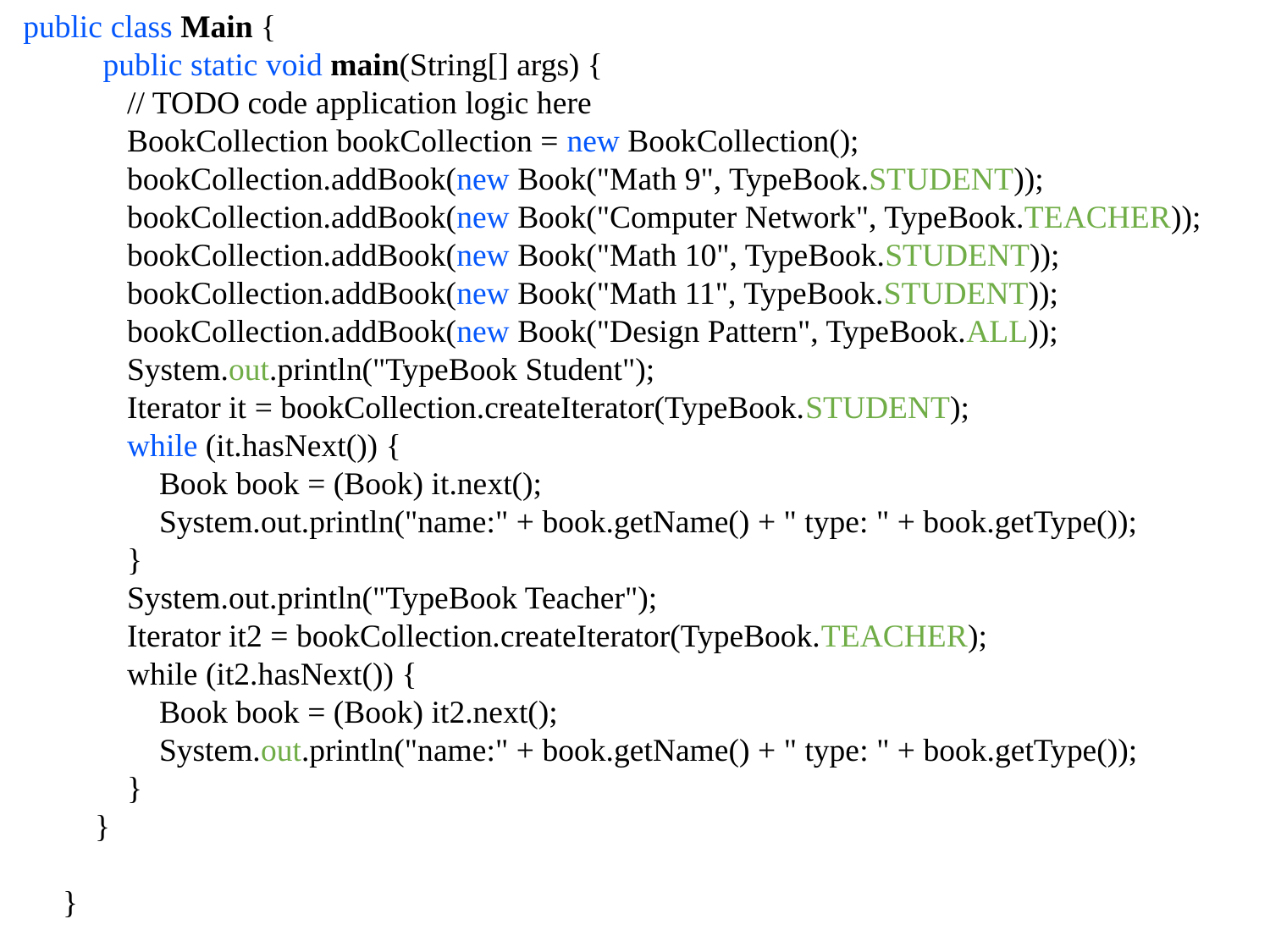

public class Main {
     public static void main(String[] args) {
        // TODO code application logic here
        BookCollection bookCollection = new BookCollection();
        bookCollection.addBook(new Book("Math 9", TypeBook.STUDENT));
        bookCollection.addBook(new Book("Computer Network", TypeBook.TEACHER));
        bookCollection.addBook(new Book("Math 10", TypeBook.STUDENT));
        bookCollection.addBook(new Book("Math 11", TypeBook.STUDENT));
        bookCollection.addBook(new Book("Design Pattern", TypeBook.ALL));
        System.out.println("TypeBook Student");
        Iterator it = bookCollection.createIterator(TypeBook.STUDENT);
        while (it.hasNext()) {
            Book book = (Book) it.next();
            System.out.println("name:" + book.getName() + " type: " + book.getType());
        }
        System.out.println("TypeBook Teacher");
        Iterator it2 = bookCollection.createIterator(TypeBook.TEACHER);
        while (it2.hasNext()) {
            Book book = (Book) it2.next();
            System.out.println("name:" + book.getName() + " type: " + book.getType());
        }
    }

}